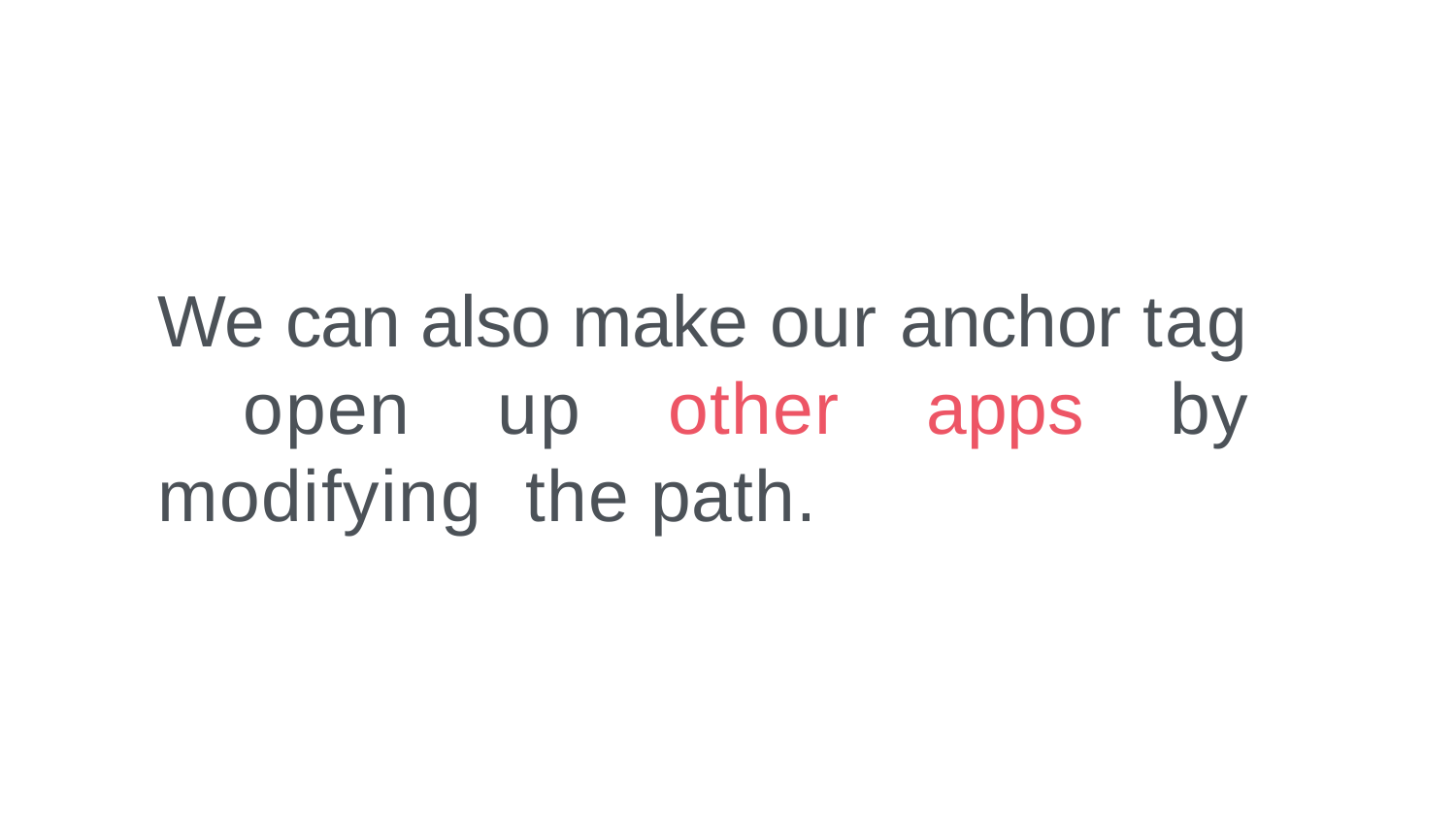

# We can also make our anchor tag  open up other apps by modifying  the path.